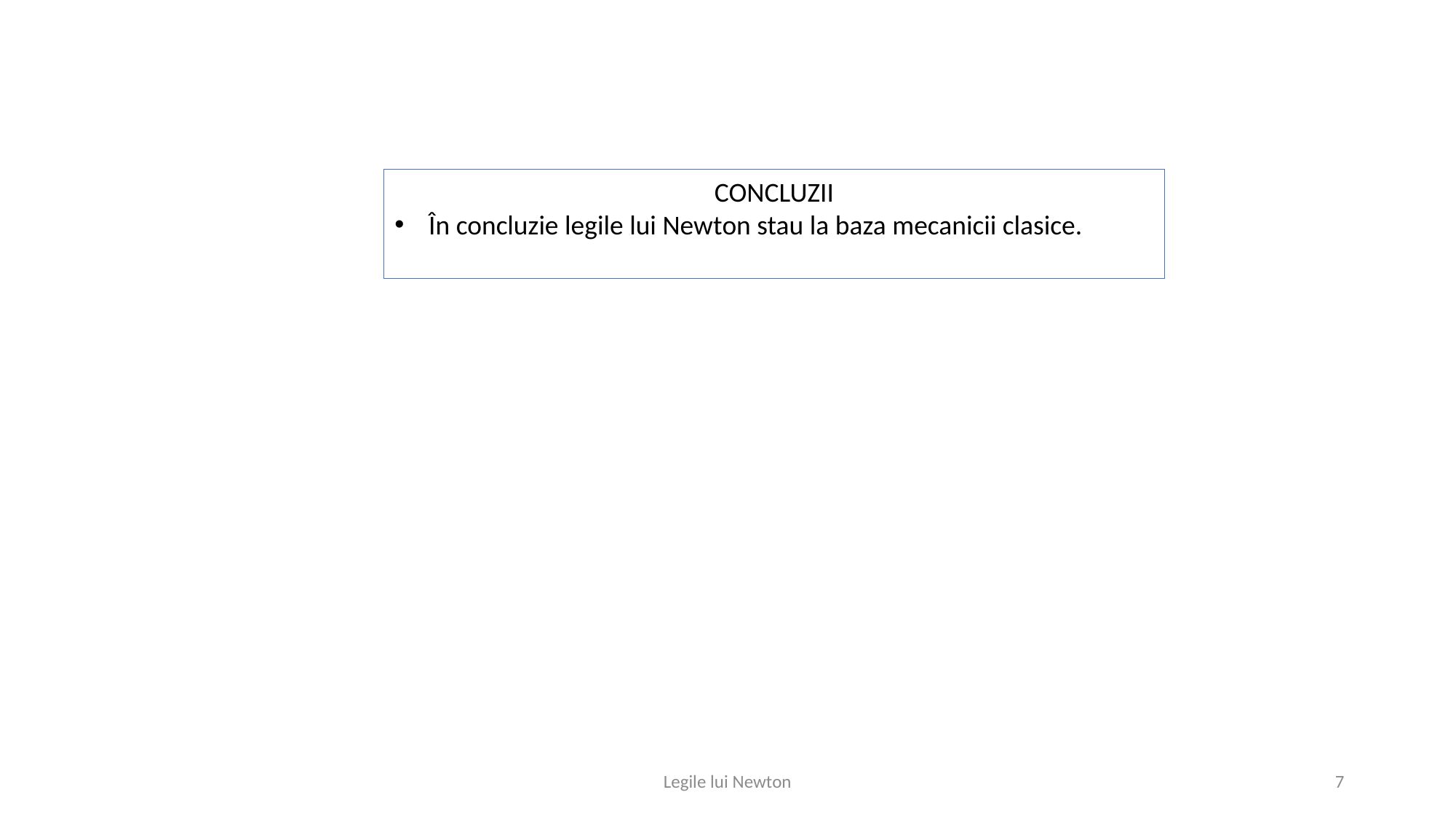

CONCLUZII
În concluzie legile lui Newton stau la baza mecanicii clasice.

Legile lui Newton
7